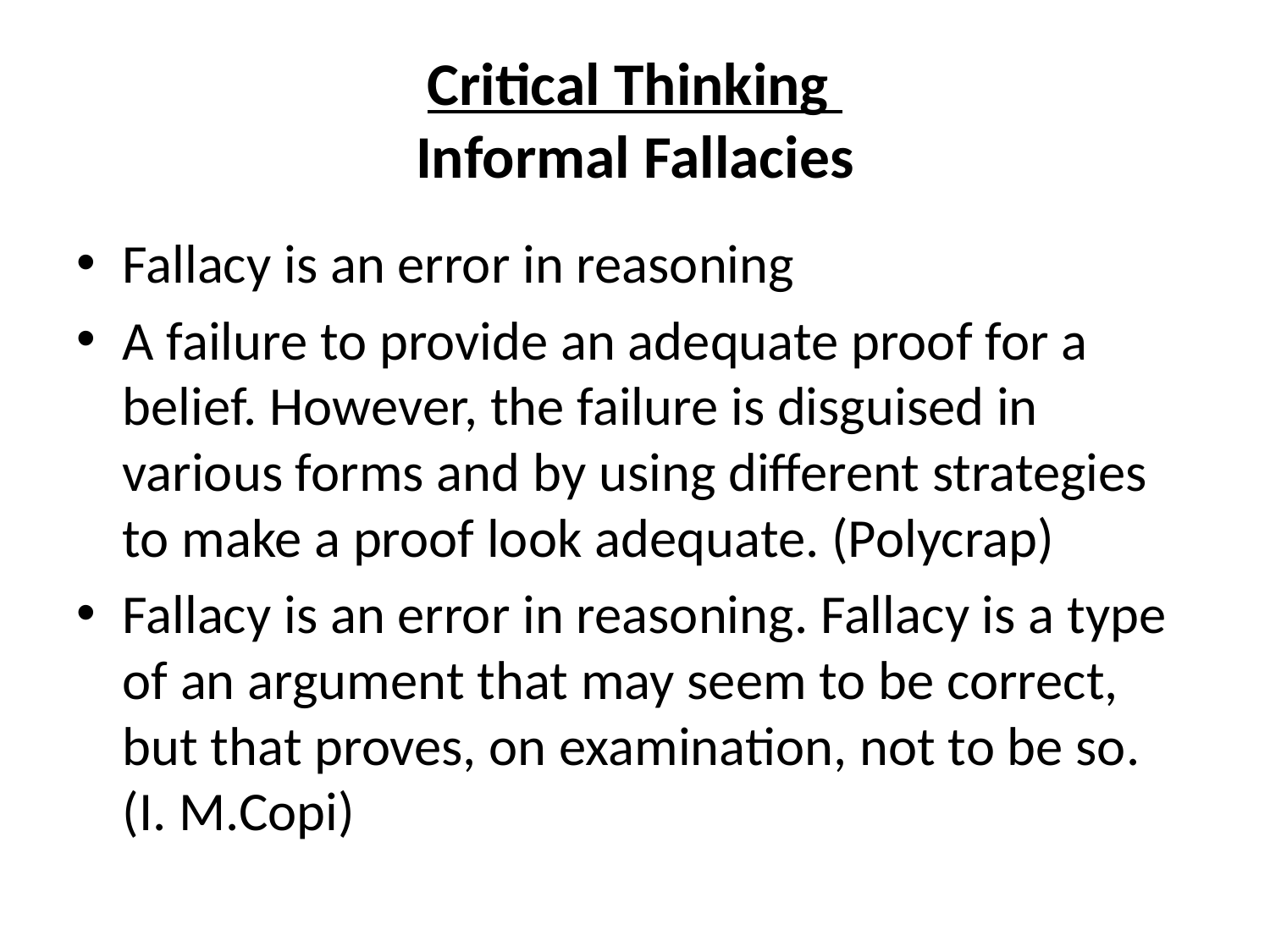

# Critical Thinking Informal Fallacies
Fallacy is an error in reasoning
A failure to provide an adequate proof for a belief. However, the failure is disguised in various forms and by using different strategies to make a proof look adequate. (Polycrap)
Fallacy is an error in reasoning. Fallacy is a type of an argument that may seem to be correct, but that proves, on examination, not to be so. (I. M.Copi)